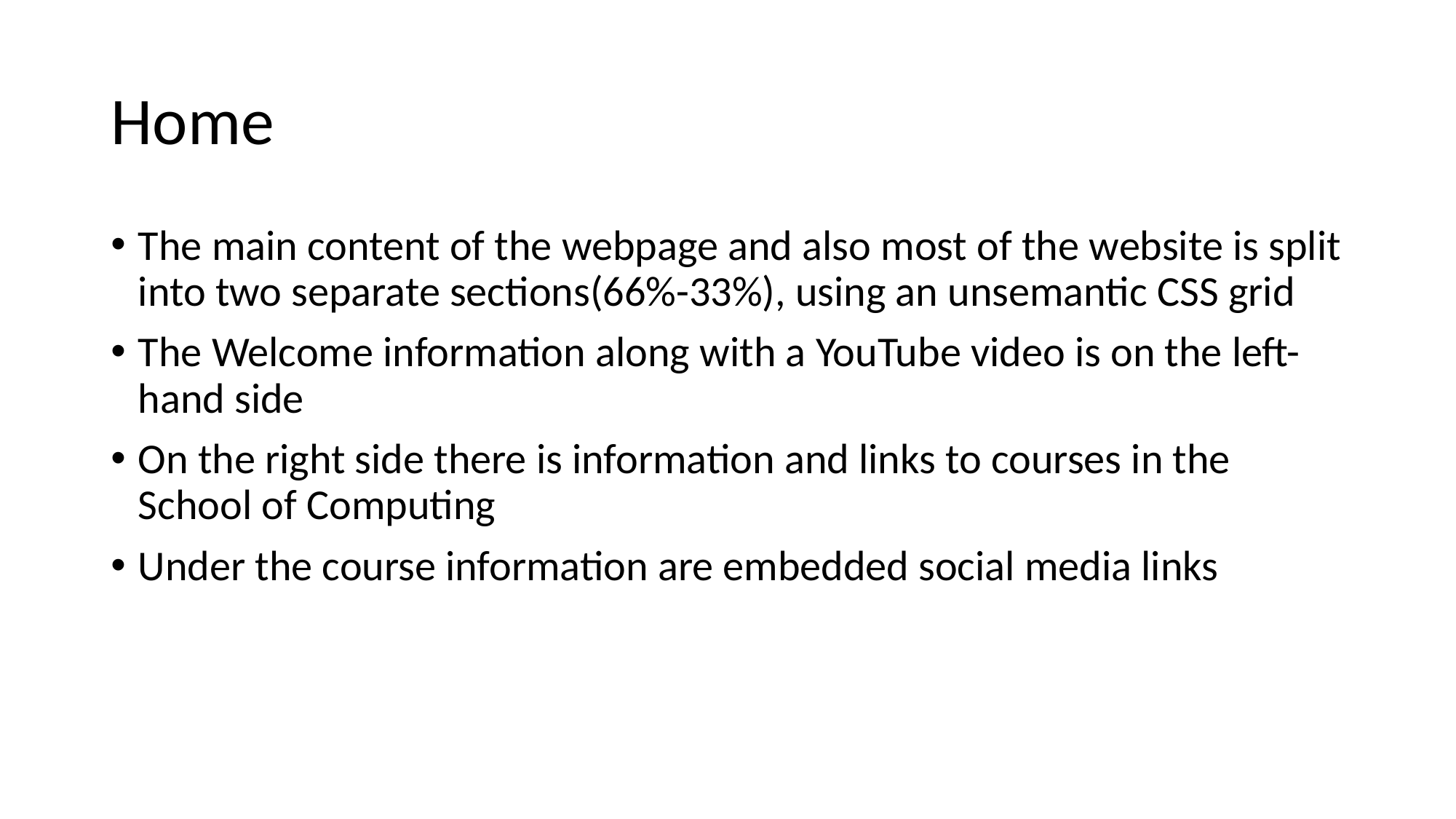

# Home
The main content of the webpage and also most of the website is split into two separate sections(66%-33%), using an unsemantic CSS grid
The Welcome information along with a YouTube video is on the left-hand side
On the right side there is information and links to courses in the School of Computing
Under the course information are embedded social media links